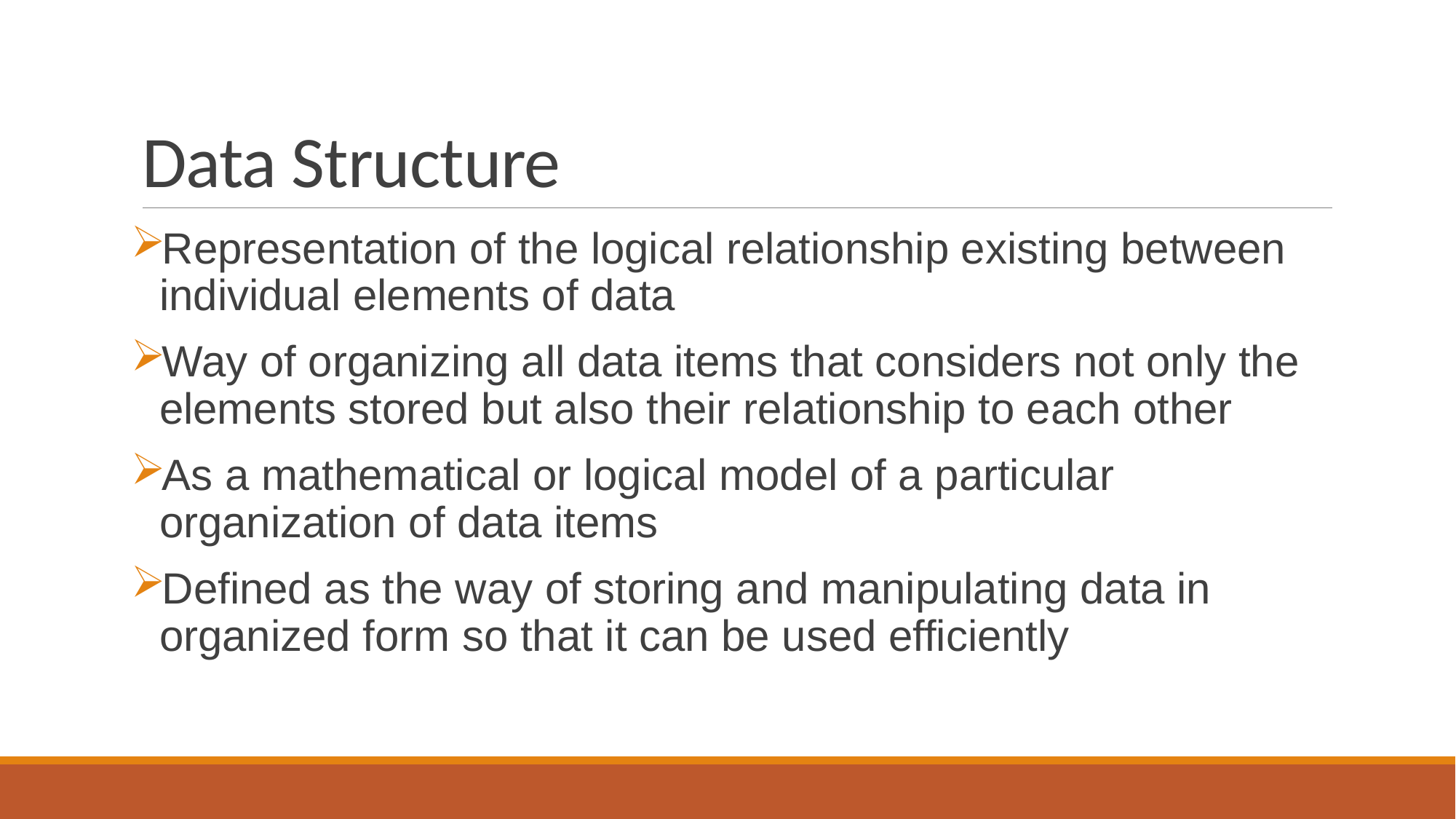

# Data Structure
Representation of the logical relationship existing between individual elements of data
Way of organizing all data items that considers not only the elements stored but also their relationship to each other
As a mathematical or logical model of a particular organization of data items
Defined as the way of storing and manipulating data in organized form so that it can be used efficiently